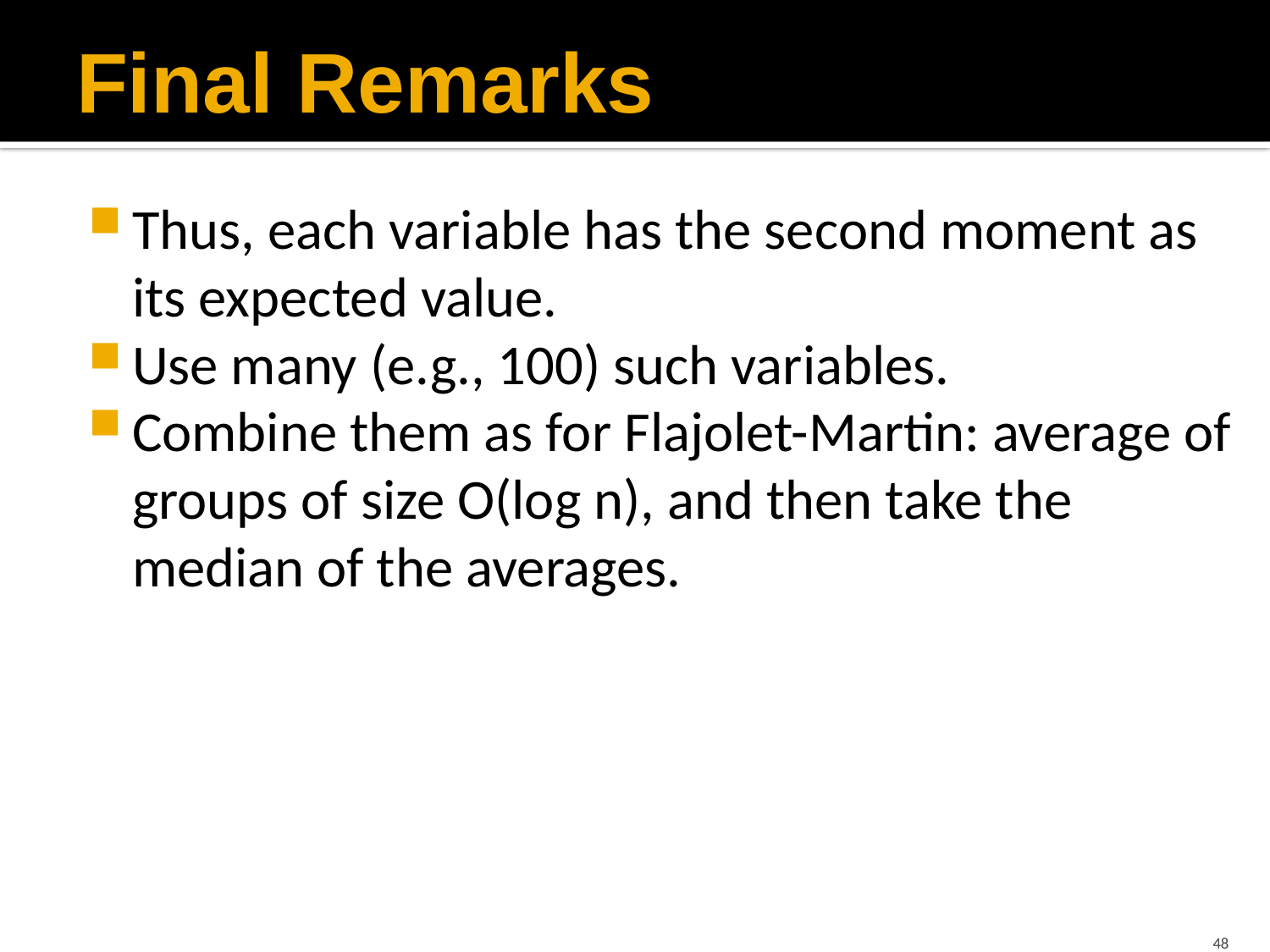

# Final Remarks
Thus, each variable has the second moment as its expected value.
Use many (e.g., 100) such variables.
Combine them as for Flajolet-Martin: average of groups of size O(log n), and then take the median of the averages.
48